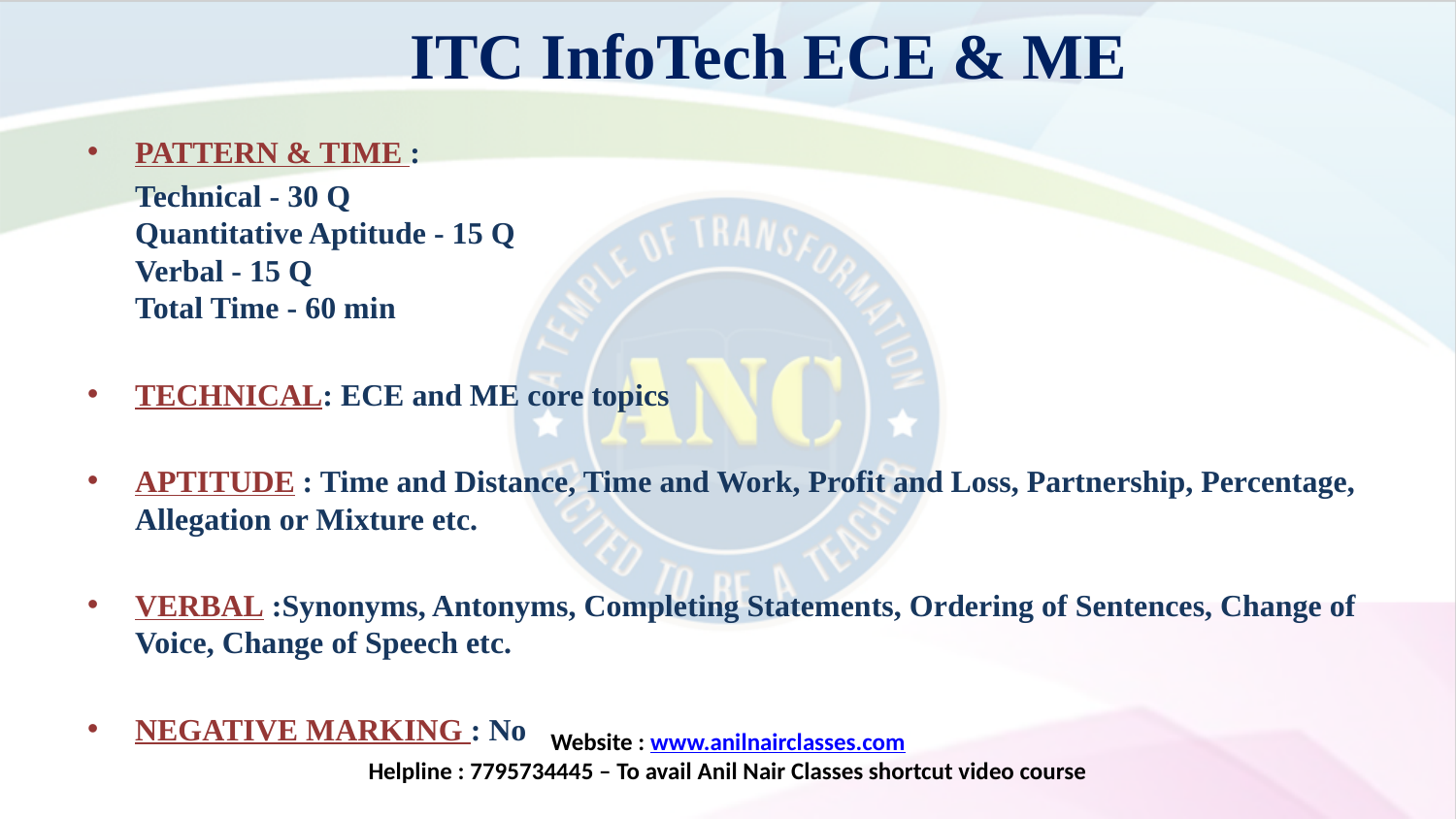

# ITC InfoTech ECE & ME

PATTERN & TIME :
	Technical - 30 Q
Quantitative Aptitude - 15 Q
Verbal - 15 Q
Total Time - 60 min

TECHNICAL: ECE and ME core topics

APTITUDE : Time and Distance, Time and Work, Profit and Loss, Partnership, Percentage, Allegation or Mixture etc.

VERBAL :Synonyms, Antonyms, Completing Statements, Ordering of Sentences, Change of Voice, Change of Speech etc.

NEGATIVE MARKING : No

Website : www.anilnairclasses.com
Helpline : 7795734445 – To avail Anil Nair Classes shortcut video course